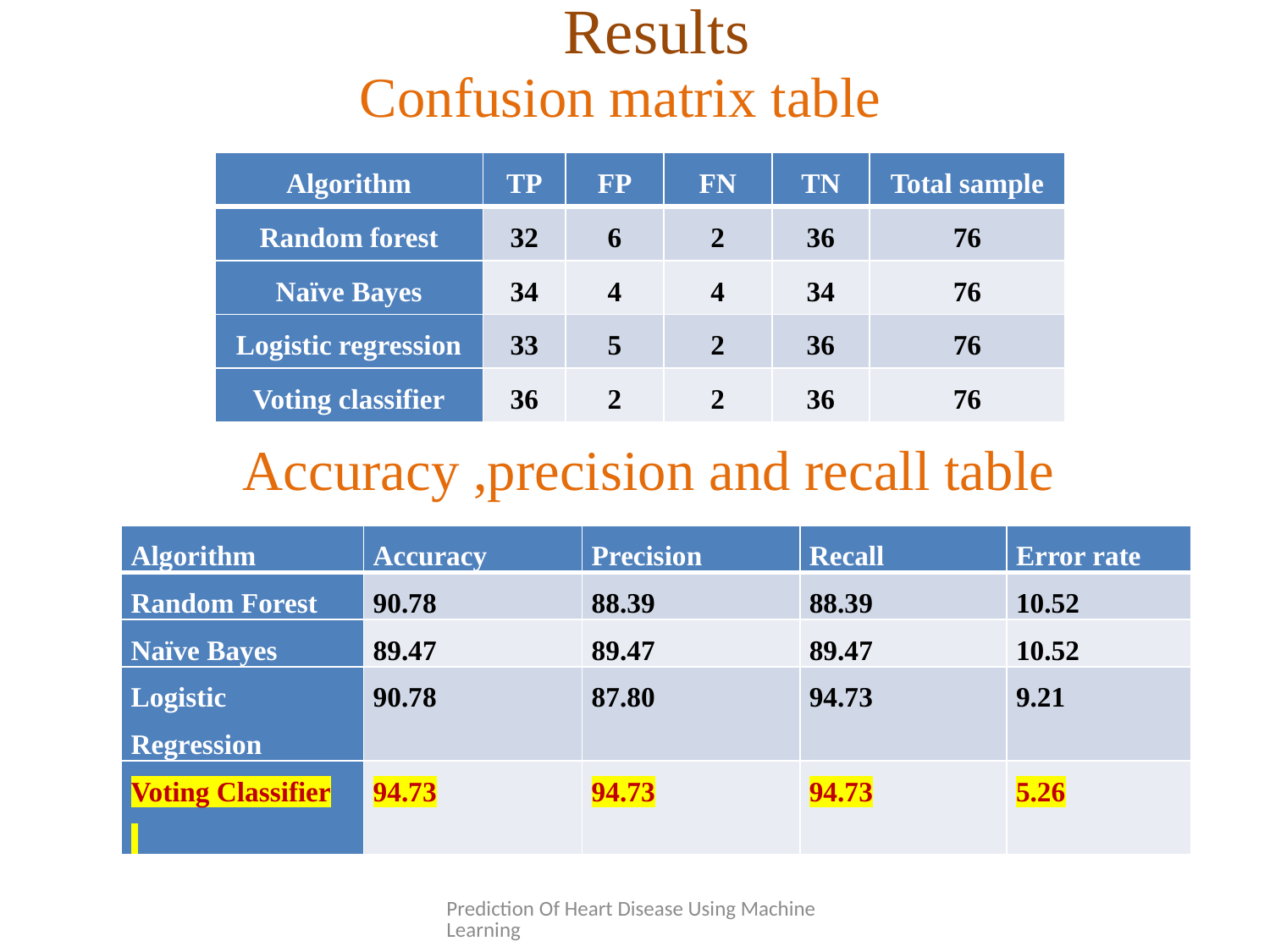

# Results
Confusion matrix table
| Algorithm | TP | FP | FN | TN | Total sample |
| --- | --- | --- | --- | --- | --- |
| Random forest | 32 | 6 | 2 | 36 | 76 |
| Naïve Bayes | 34 | 4 | 4 | 34 | 76 |
| Logistic regression | 33 | 5 | 2 | 36 | 76 |
| Voting classifier | 36 | 2 | 2 | 36 | 76 |
Accuracy ,precision and recall table
| Algorithm | Accuracy | Precision | Recall | Error rate |
| --- | --- | --- | --- | --- |
| Random Forest | 90.78 | 88.39 | 88.39 | 10.52 |
| Naïve Bayes | 89.47 | 89.47 | 89.47 | 10.52 |
| Logistic Regression | 90.78 | 87.80 | 94.73 | 9.21 |
| Voting Classifier | 94.73 | 94.73 | 94.73 | 5.26 |

Prediction Of Heart Disease Using Machine Learning
41